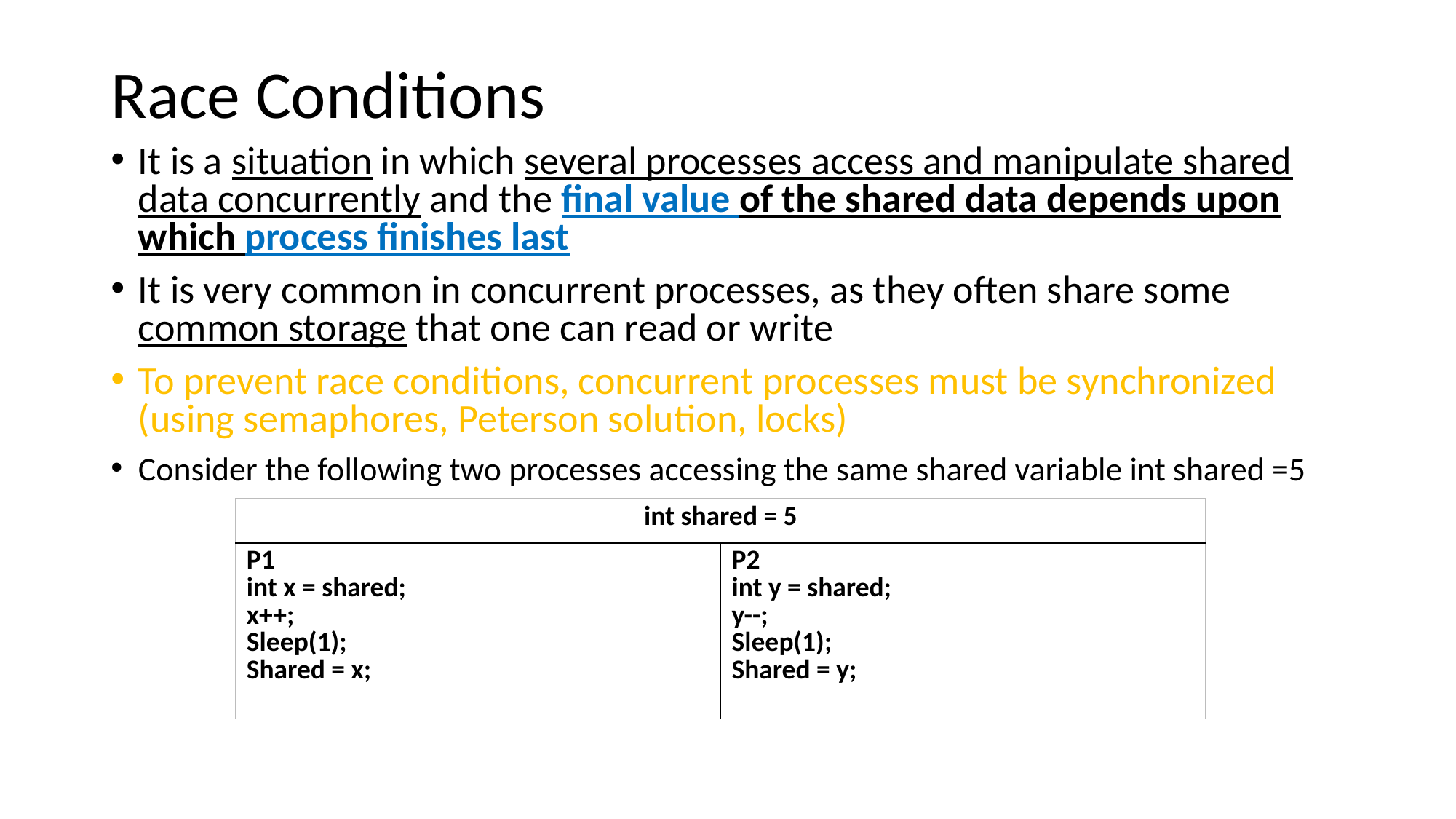

# Race Conditions
It is a situation in which several processes access and manipulate shared data concurrently and the final value of the shared data depends upon which process finishes last
It is very common in concurrent processes, as they often share some common storage that one can read or write
To prevent race conditions, concurrent processes must be synchronized (using semaphores, Peterson solution, locks)
Consider the following two processes accessing the same shared variable int shared =5

| int shared = 5 |  |
| --- | --- |
| P1 int x = shared; x++; Sleep(1); Shared = x; | P2 int y = shared; y--; Sleep(1); Shared = y; |